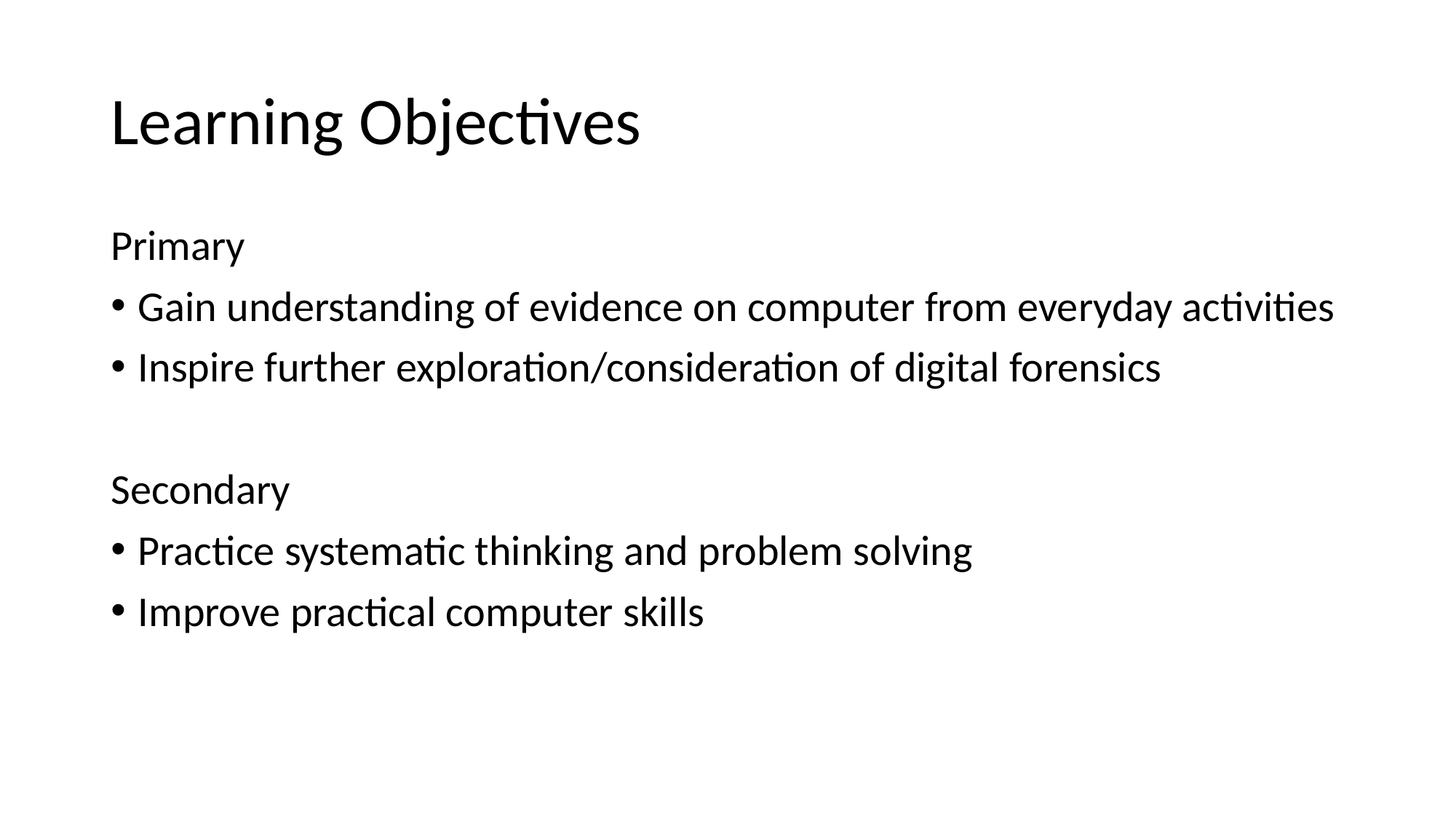

# Learning Objectives
Primary
Gain understanding of evidence on computer from everyday activities
Inspire further exploration/consideration of digital forensics

Secondary
Practice systematic thinking and problem solving
Improve practical computer skills